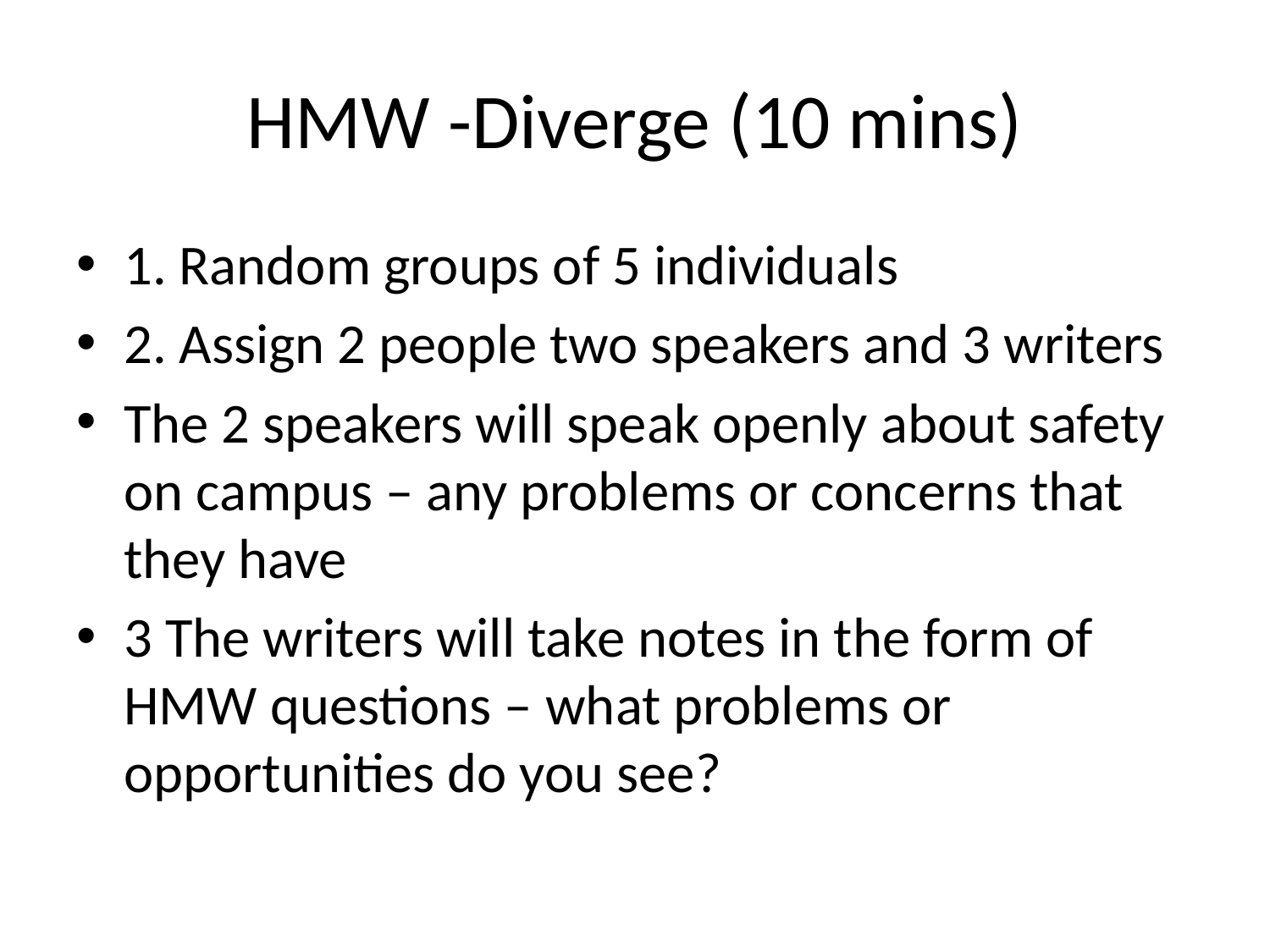

# HMW -Diverge (10 mins)
1. Random groups of 5 individuals
2. Assign 2 people two speakers and 3 writers
The 2 speakers will speak openly about safety on campus – any problems or concerns that they have
3 The writers will take notes in the form of HMW questions – what problems or opportunities do you see?